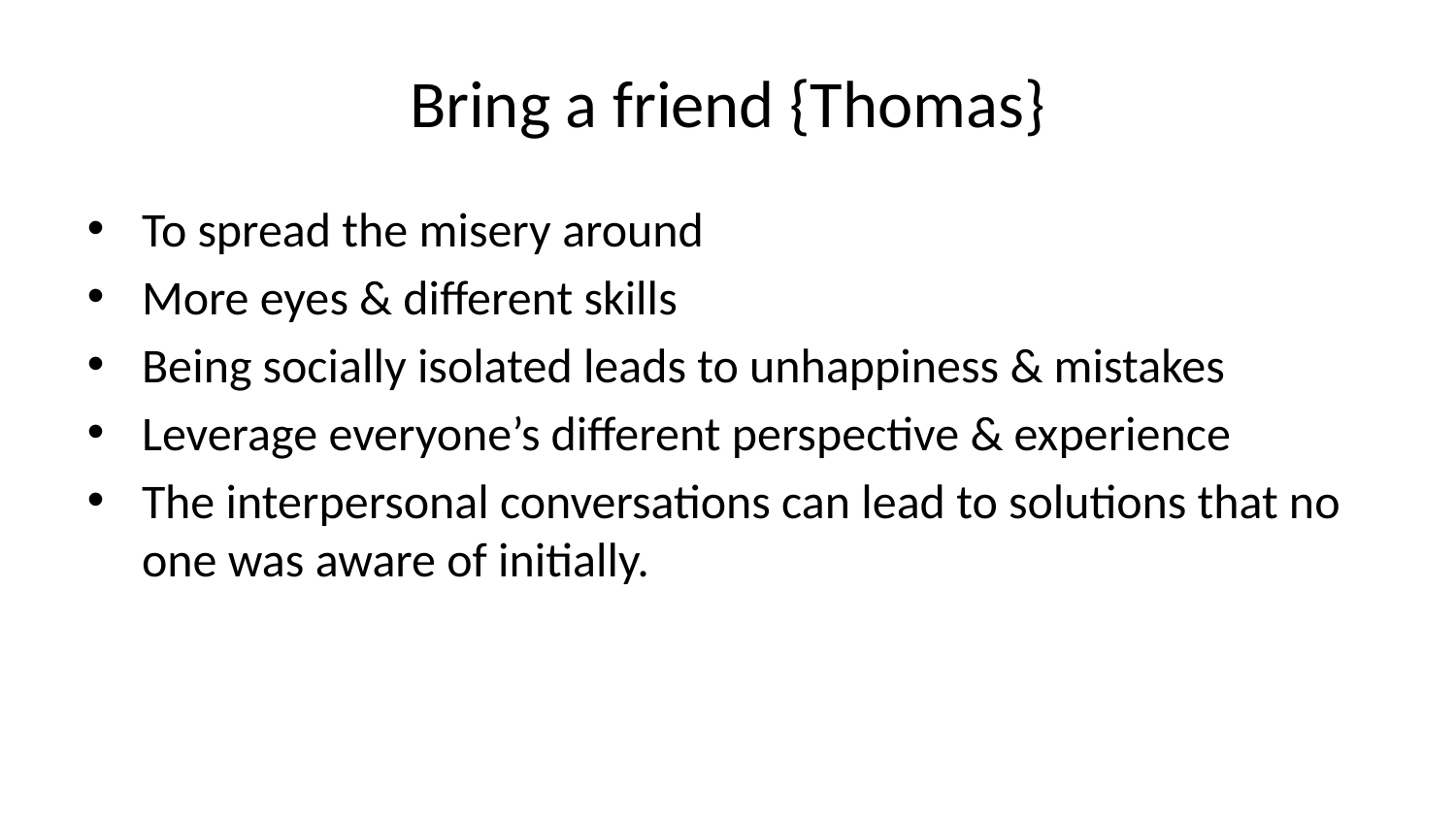

# Bring a friend {Thomas}
To spread the misery around
More eyes & different skills
Being socially isolated leads to unhappiness & mistakes
Leverage everyone’s different perspective & experience
The interpersonal conversations can lead to solutions that no one was aware of initially.